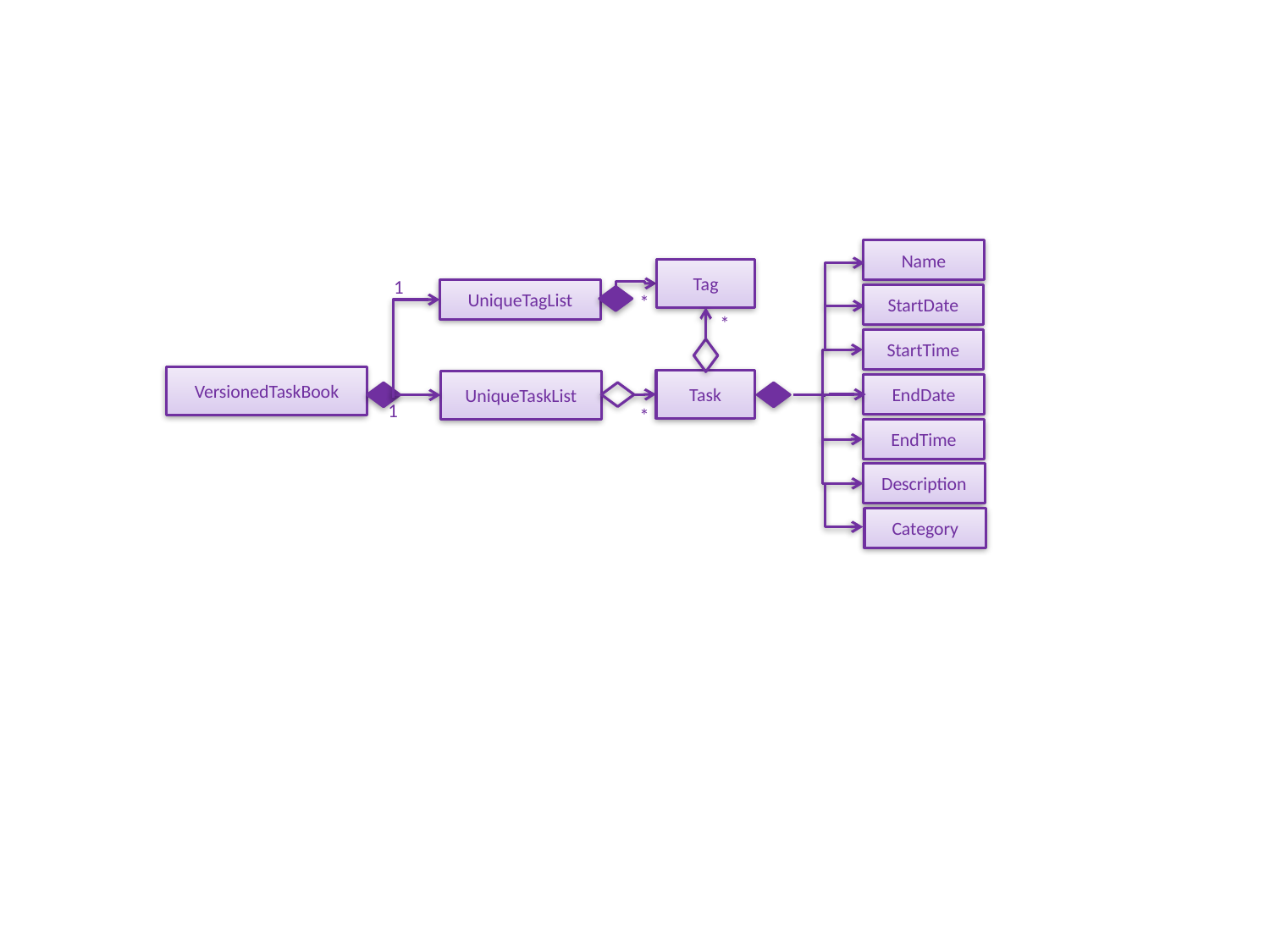

Name
Tag
1
UniqueTagList
StartDate

*
*
StartTime

VersionedTaskBook
Task
UniqueTaskList
EndDate

1
*
EndTime
Description
Category